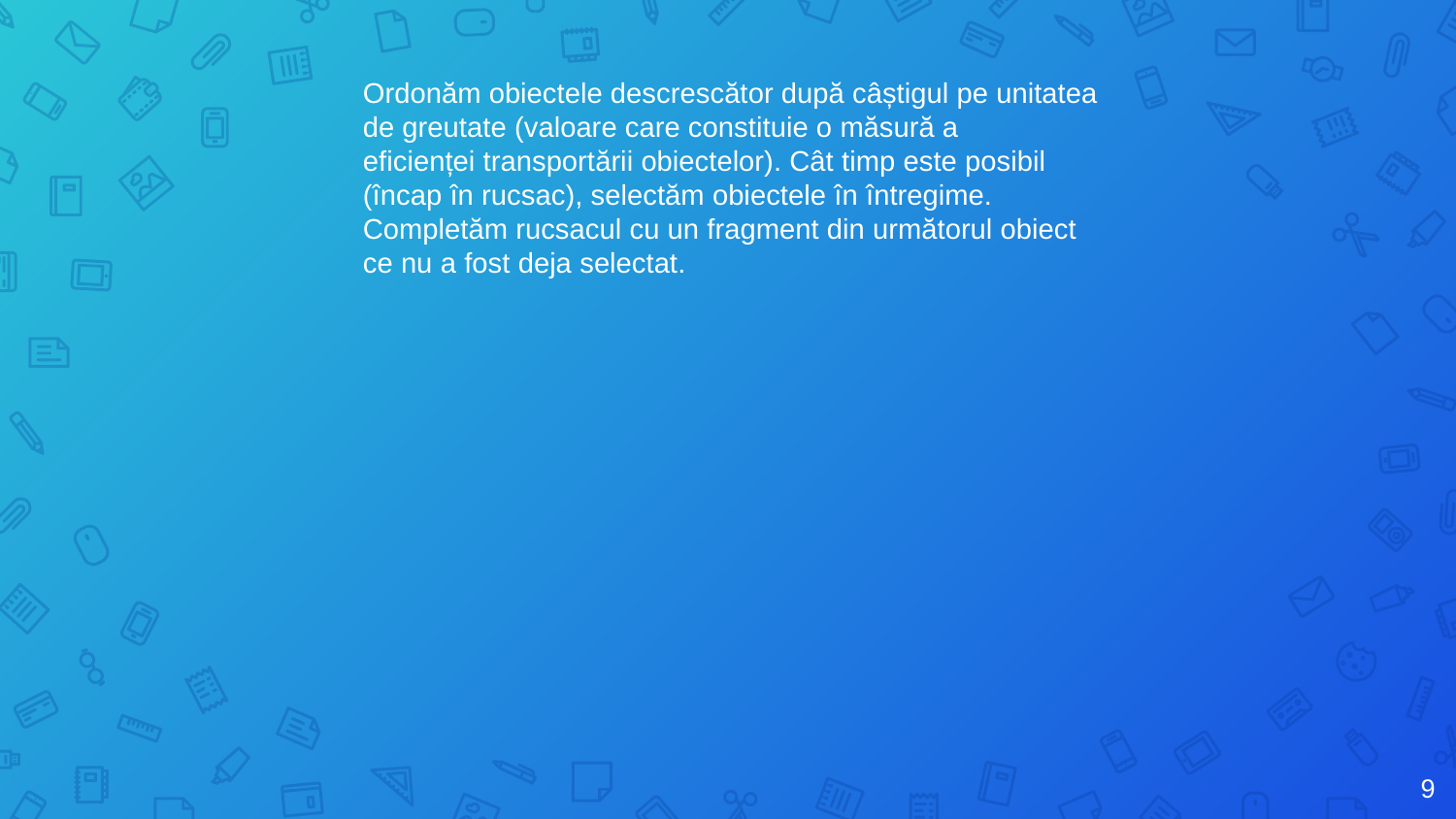

Ordonăm obiectele descrescător după câștigul pe unitatea de greutate (valoare care constituie o măsură a eficienței transportării obiectelor). Cât timp este posibil (încap în rucsac), selectăm obiectele în întregime. Completăm rucsacul cu un fragment din următorul obiect ce nu a fost deja selectat.

9